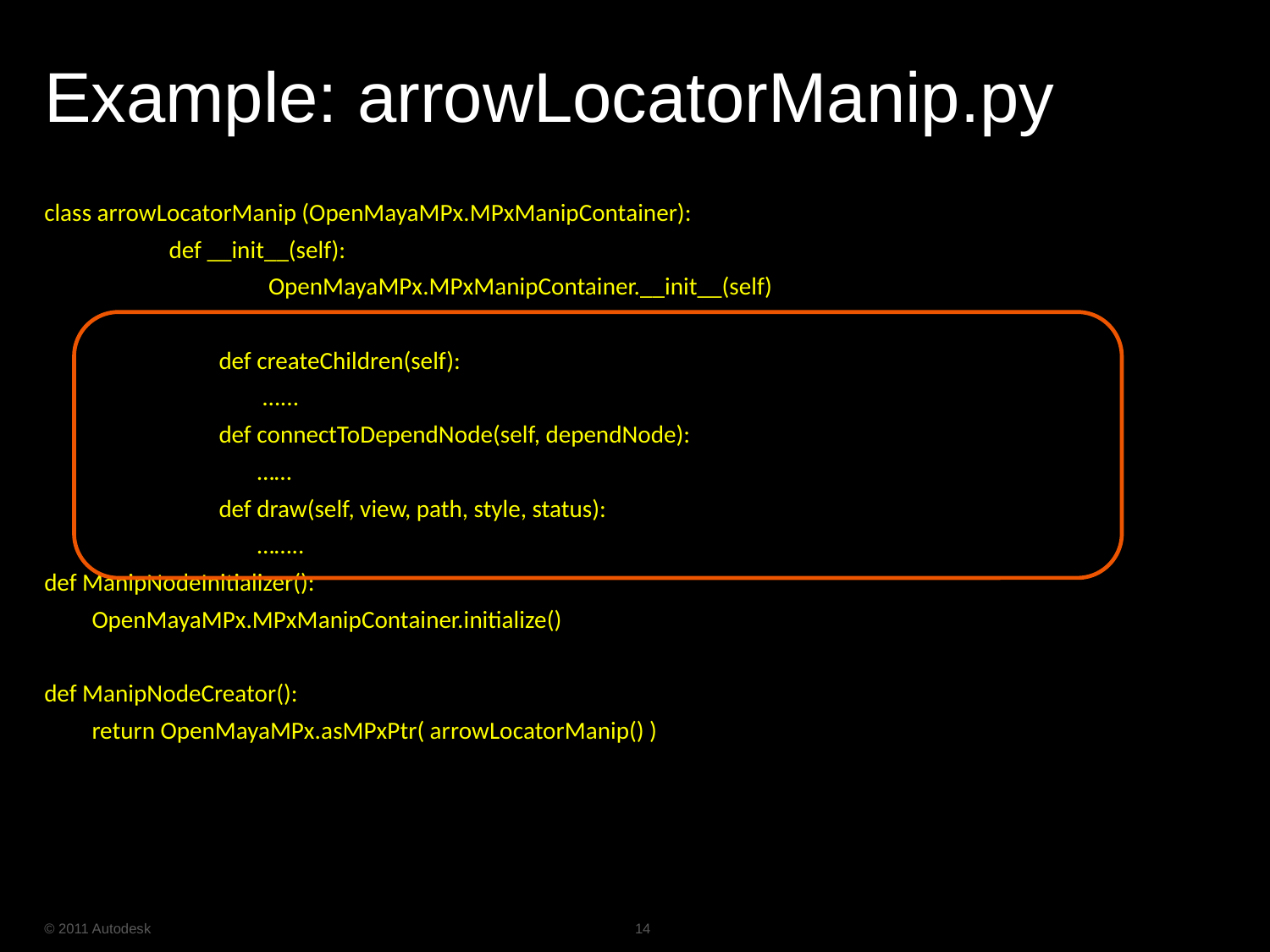

# Example: arrowLocatorManip.py
class arrowLocatorManip (OpenMayaMPx.MPxManipContainer):
	              def __init__(self):
		         OpenMayaMPx.MPxManipContainer.__init__(self)

		def createChildren(self):
		        …...
		def connectToDependNode(self, dependNode):
		       ……
		def draw(self, view, path, style, status):
		       ……..
def ManipNodeInitializer():
	OpenMayaMPx.MPxManipContainer.initialize()

def ManipNodeCreator():
	return OpenMayaMPx.asMPxPtr( arrowLocatorManip() )